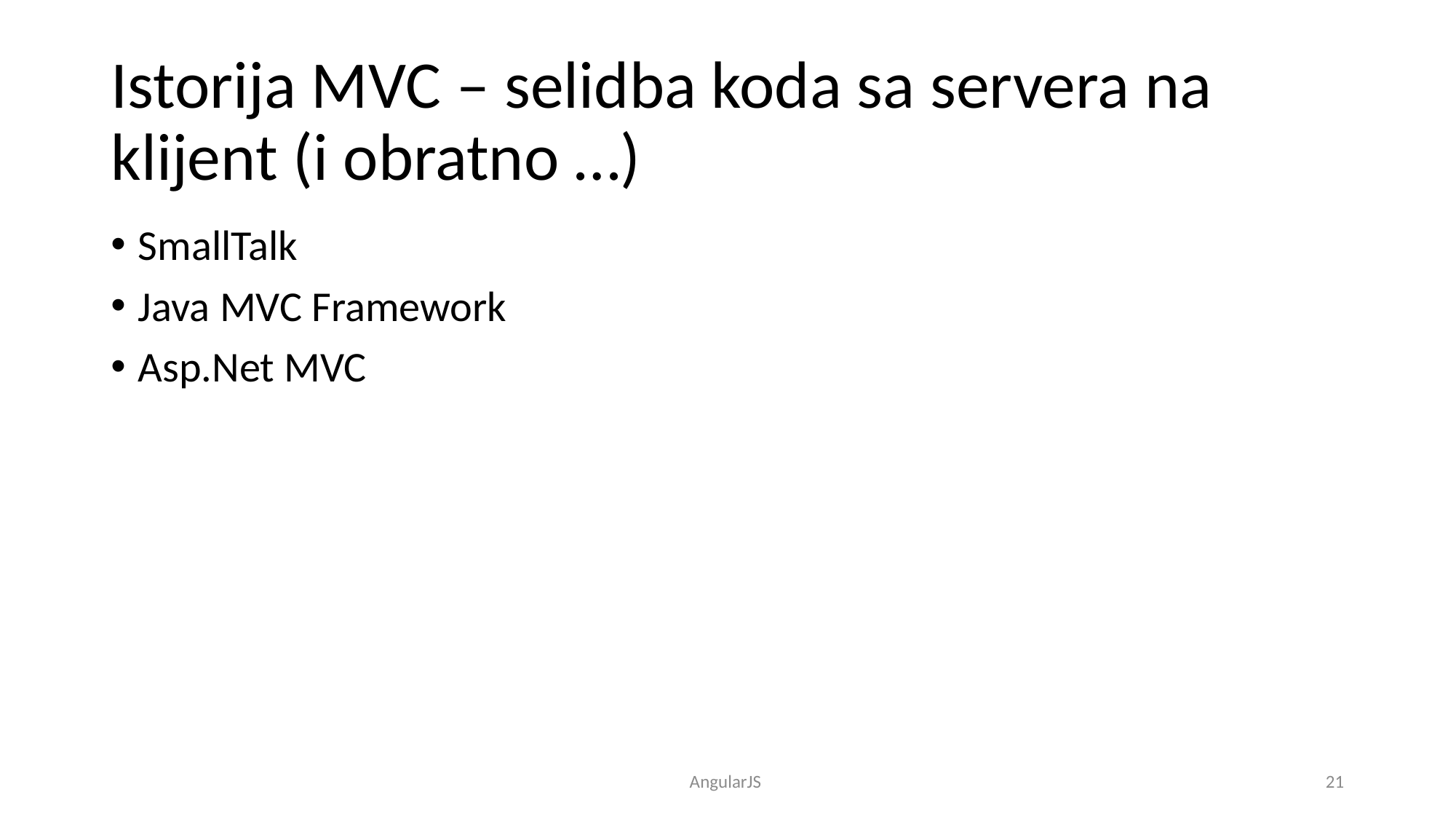

# Istorija MVC – selidba koda sa servera na klijent (i obratno …)
SmallTalk
Java MVC Framework
Asp.Net MVC
AngularJS
21